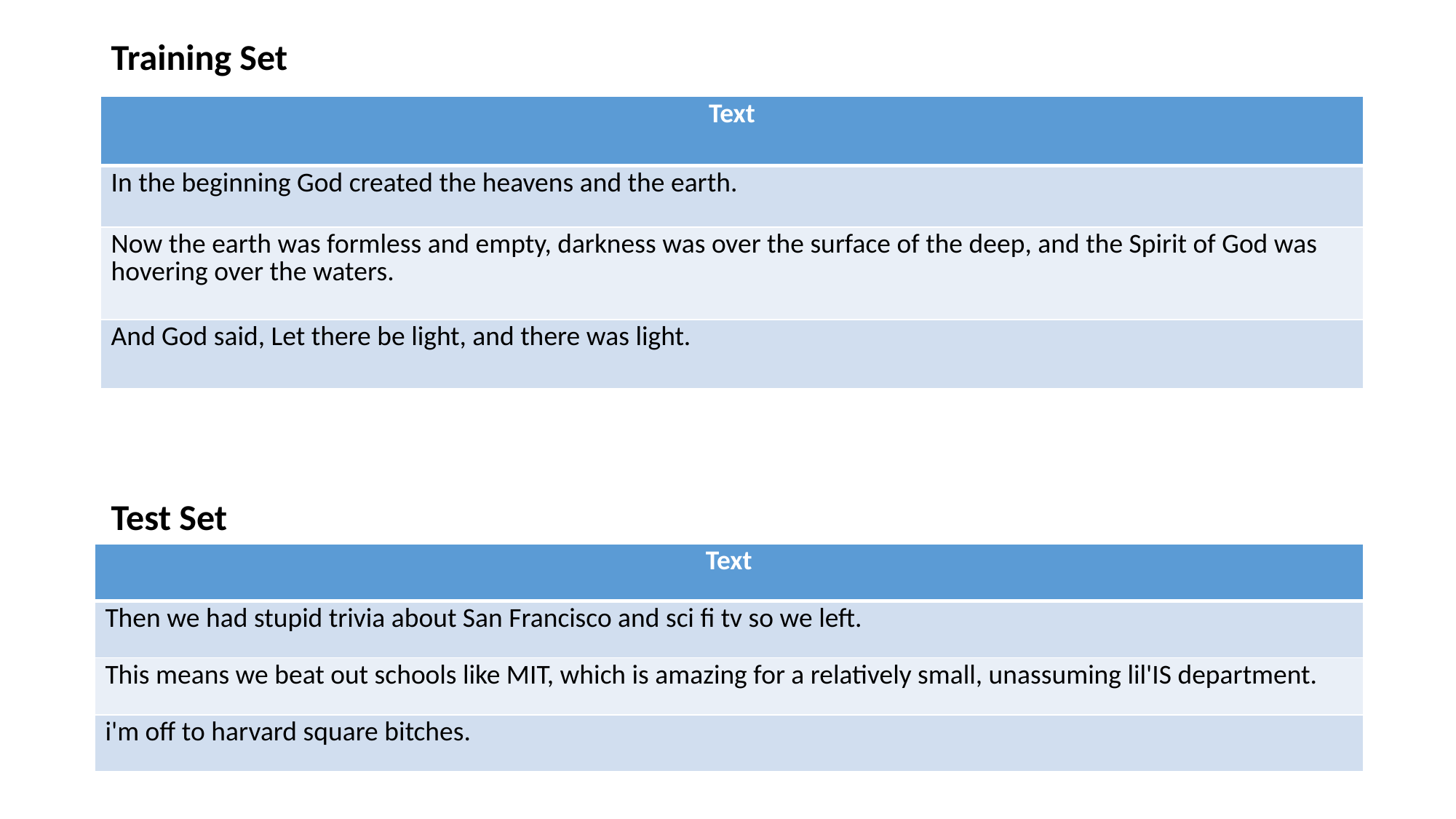

Training Set
| Text |
| --- |
| In the beginning God created the heavens and the earth. |
| Now the earth was formless and empty, darkness was over the surface of the deep, and the Spirit of God was hovering over the waters. |
| And God said, Let there be light, and there was light. |
Test Set
| Text |
| --- |
| Then we had stupid trivia about San Francisco and sci fi tv so we left. |
| This means we beat out schools like MIT, which is amazing for a relatively small, unassuming lil'IS department. |
| i'm off to harvard square bitches. |